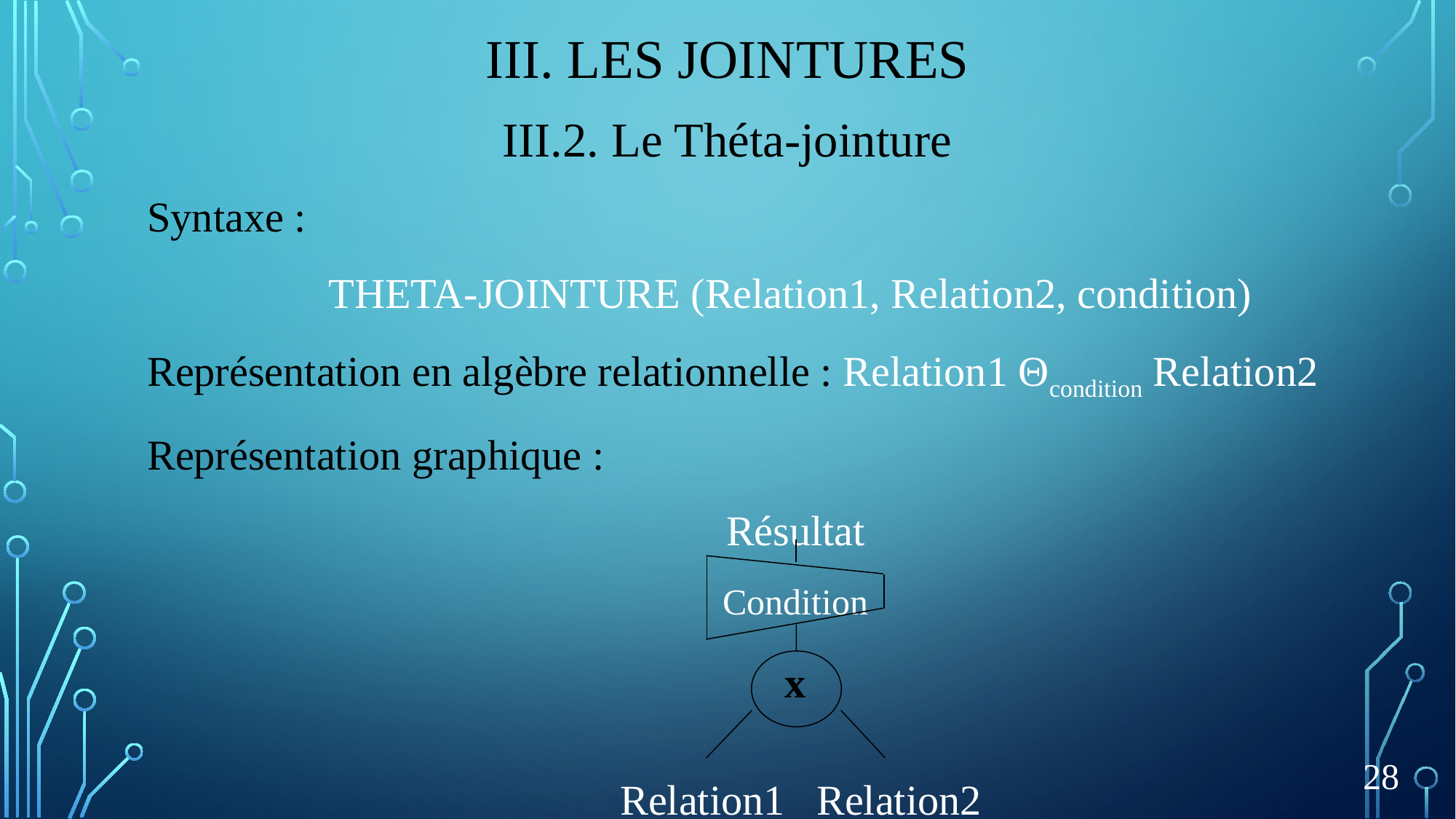

# III. Les Jointures
III.2. Le Théta-jointure
Syntaxe :
THETA-JOINTURE (Relation1, Relation2, condition)
Représentation en algèbre relationnelle : Relation1 Θcondition Relation2
Représentation graphique :
Résultat
Condition

 Relation1   Relation2
x

28